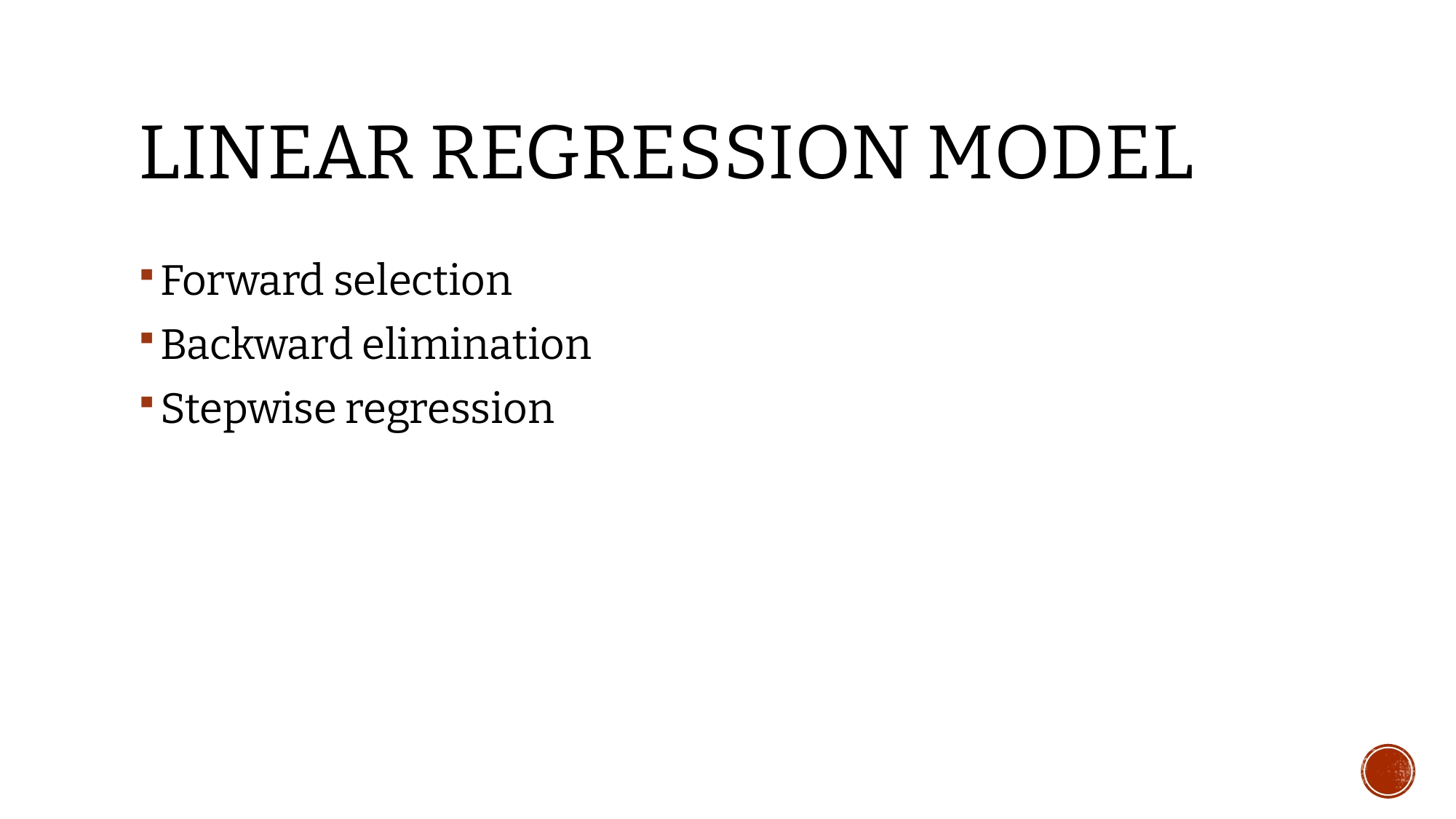

# Linear Regression Model
Forward selection
Backward elimination
Stepwise regression